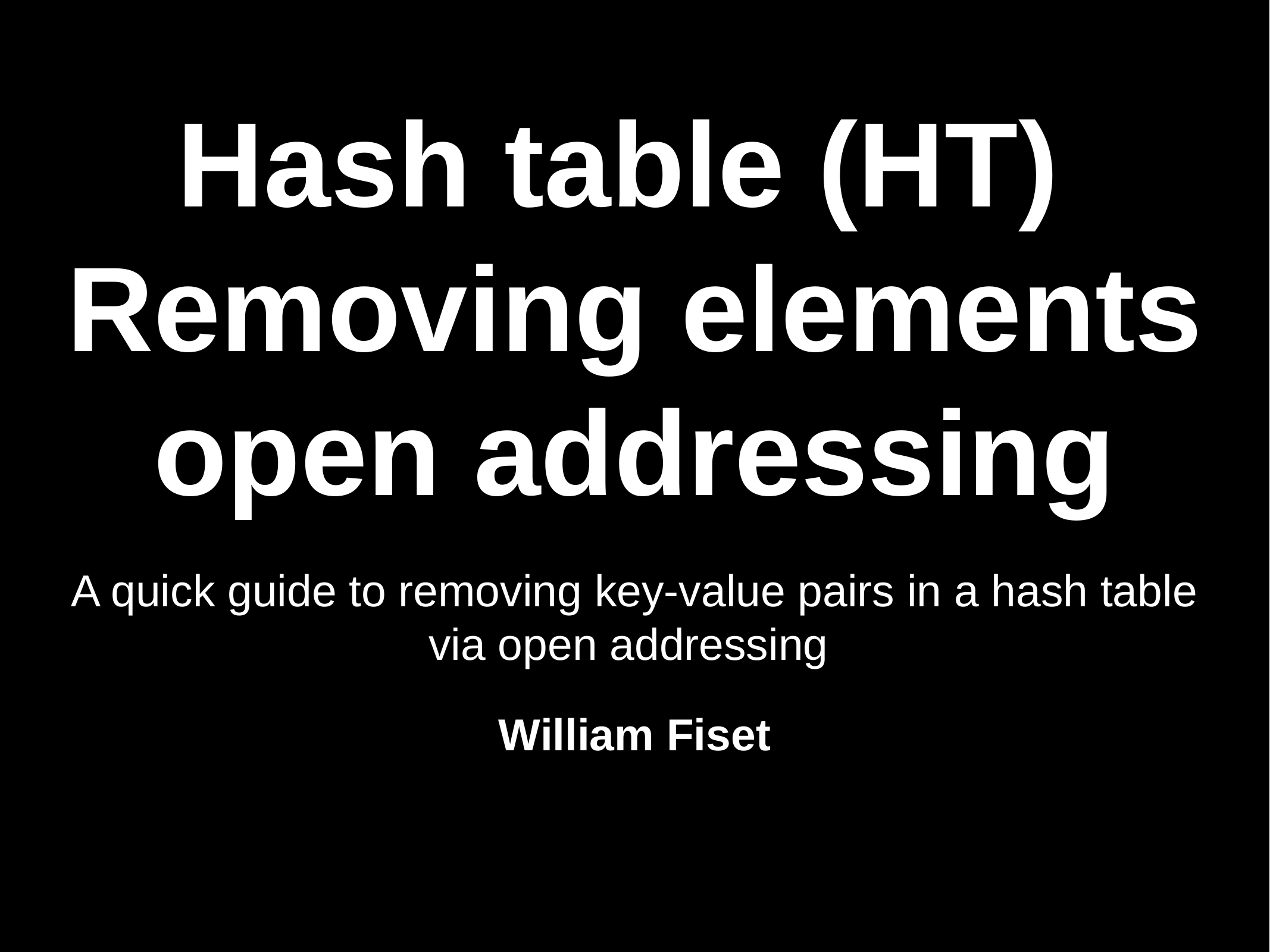

# Hash table (HT)
Removing elements
open addressing
A quick guide to removing key-value pairs in a hash table via open addressing
William Fiset